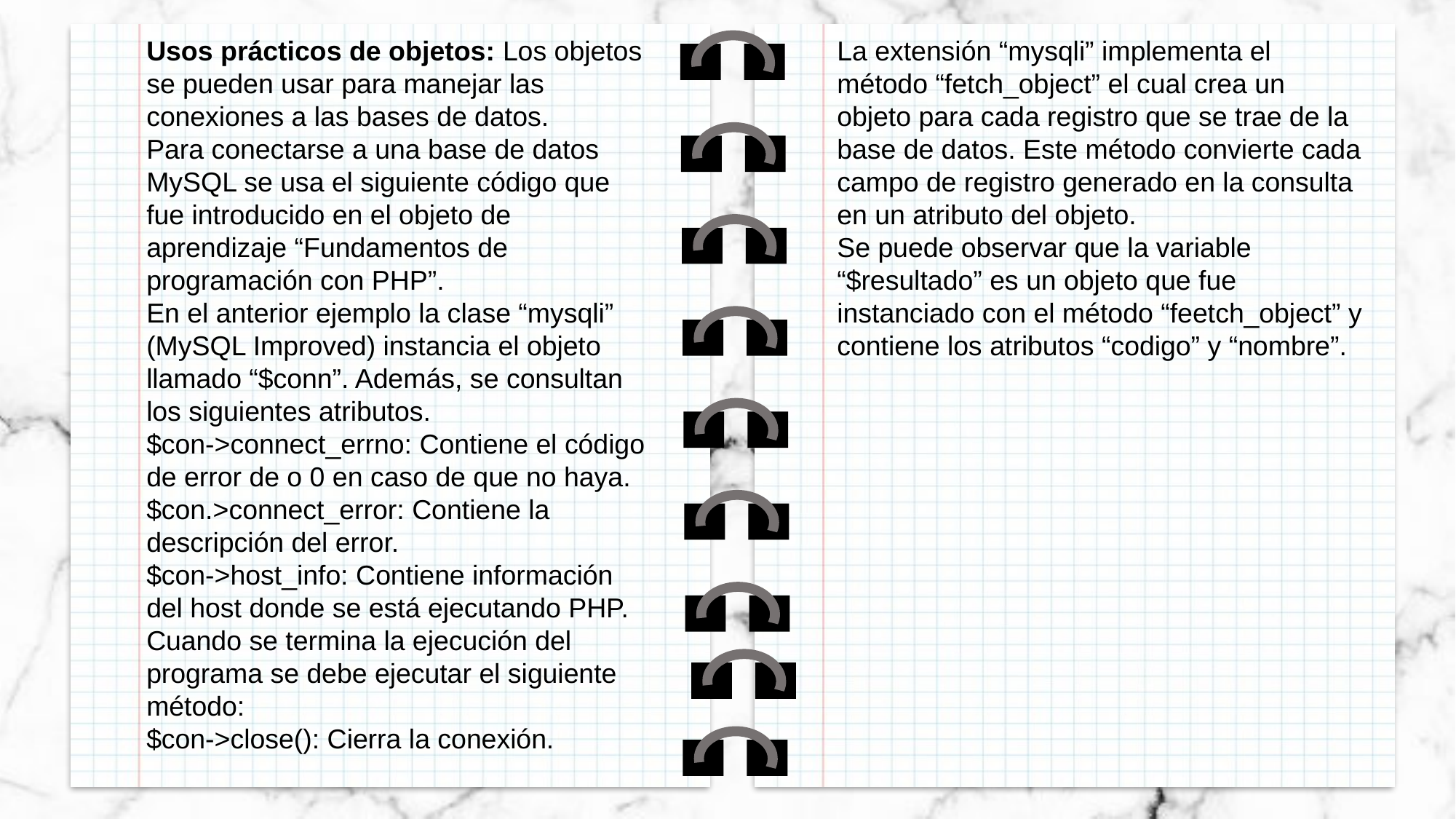

Usos prácticos de objetos: Los objetos se pueden usar para manejar las conexiones a las bases de datos.
Para conectarse a una base de datos MySQL se usa el siguiente código que fue introducido en el objeto de aprendizaje “Fundamentos de programación con PHP”.
En el anterior ejemplo la clase “mysqli” (MySQL Improved) instancia el objeto llamado “$conn”. Además, se consultan los siguientes atributos.
$con->connect_errno: Contiene el código de error de o 0 en caso de que no haya.
$con.>connect_error: Contiene la descripción del error.
$con->host_info: Contiene información del host donde se está ejecutando PHP.
Cuando se termina la ejecución del programa se debe ejecutar el siguiente método:
$con->close(): Cierra la conexión.
La extensión “mysqli” implementa el método “fetch_object” el cual crea un objeto para cada registro que se trae de la base de datos. Este método convierte cada campo de registro generado en la consulta en un atributo del objeto.
Se puede observar que la variable “$resultado” es un objeto que fue instanciado con el método “feetch_object” y contiene los atributos “codigo” y “nombre”.